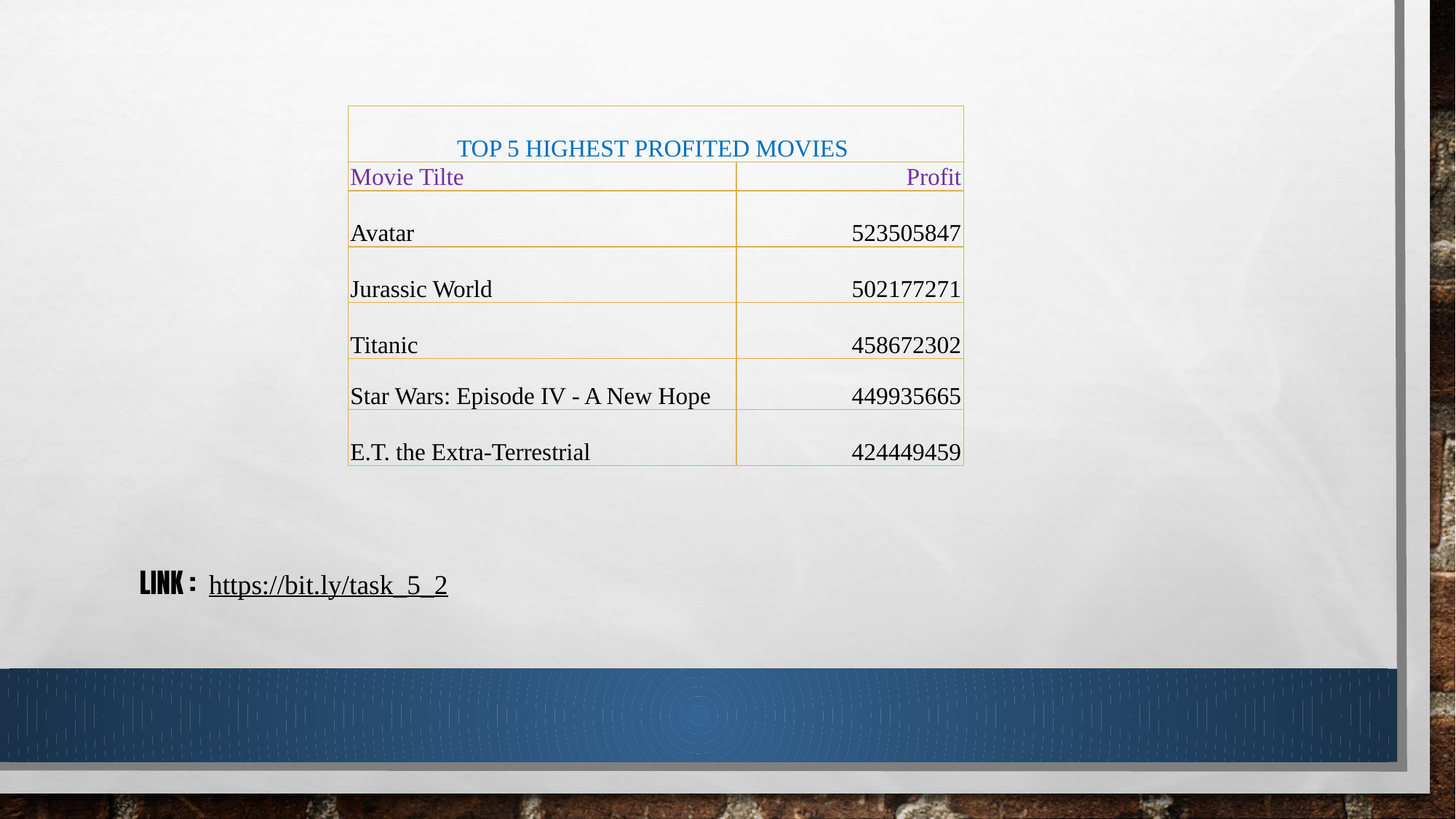

| TOP 5 HIGHEST PROFITED MOVIES |  |
| --- | --- |
| Movie Tilte | Profit |
| Avatar | 523505847 |
| Jurassic World | 502177271 |
| Titanic | 458672302 |
| Star Wars: Episode IV - A New Hope | 449935665 |
| E.T. the Extra-Terrestrial | 424449459 |
LINK :  https://bit.ly/task_5_2